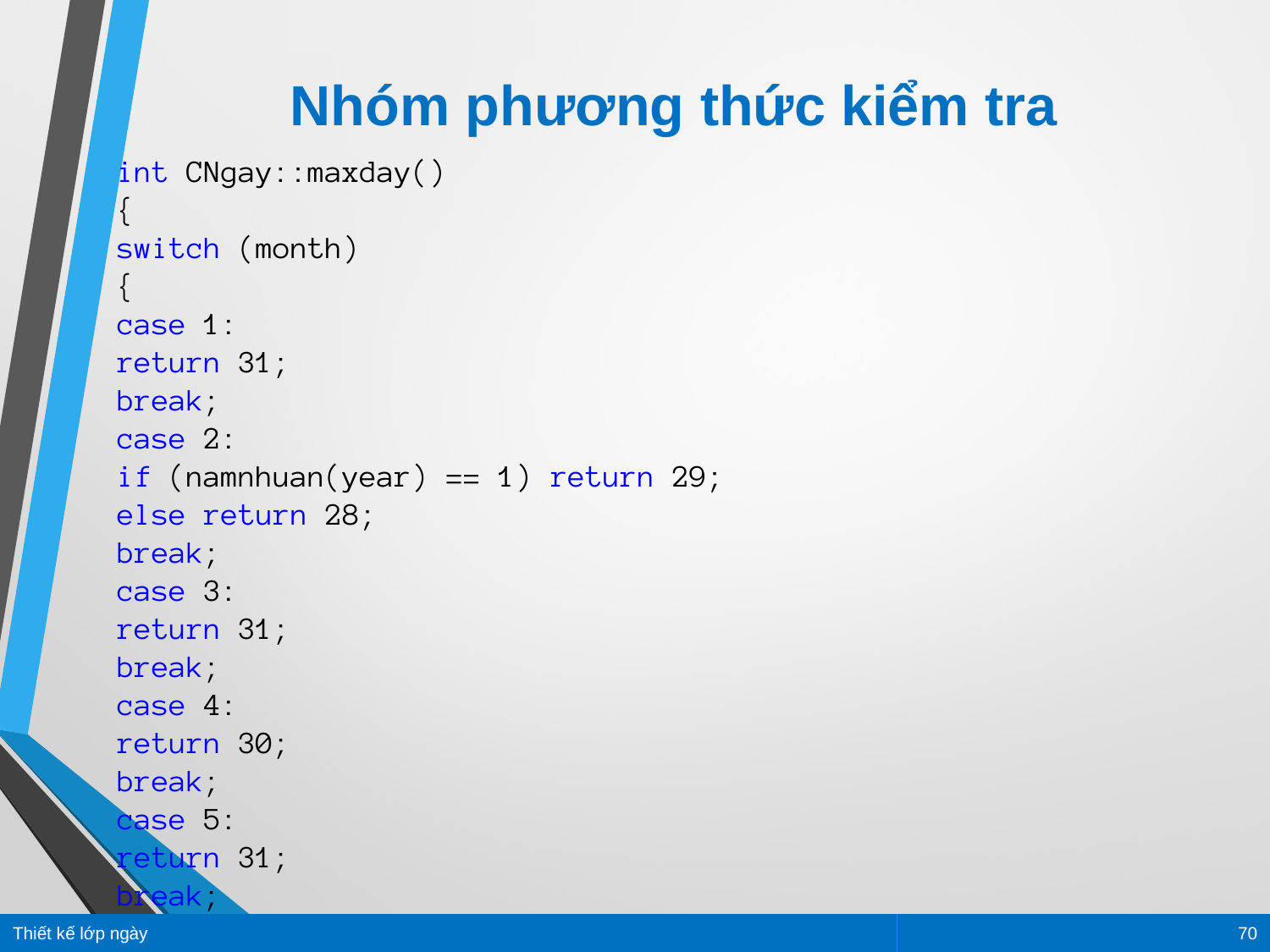

Nhóm phương thức kiểm tra
int CNgay::maxday()
{
switch (month)
{
case 1:
return 31;
break;
case 2:
if (namnhuan(year) == 1) return 29;
else return 28;
break;
case 3:
return 31;
break;
case 4:
return 30;
break;
case 5:
return 31;
break;

Thiết kế lớp ngày
70